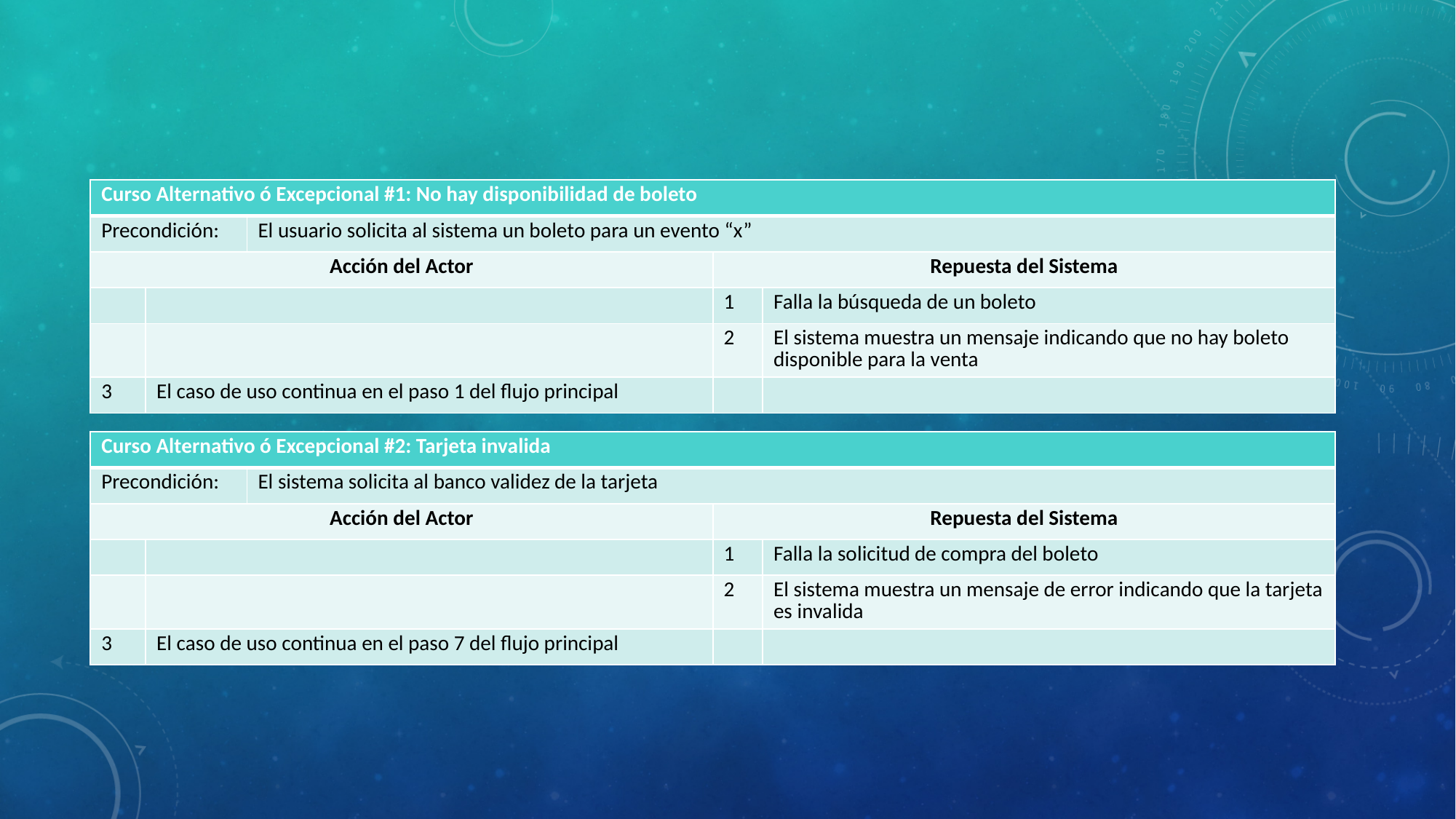

| Curso Alternativo ó Excepcional #1: No hay disponibilidad de boleto |  |  |  |  |
| --- | --- | --- | --- | --- |
| Precondición: |  | El usuario solicita al sistema un boleto para un evento “x” |  |  |
| Acción del Actor |  |  | Repuesta del Sistema |  |
|  |  |  | 1 | Falla la búsqueda de un boleto |
|  |  |  | 2 | El sistema muestra un mensaje indicando que no hay boleto disponible para la venta |
| 3 | El caso de uso continua en el paso 1 del flujo principal |  |  |  |
| Curso Alternativo ó Excepcional #2: Tarjeta invalida |  |  |  |  |
| --- | --- | --- | --- | --- |
| Precondición: |  | El sistema solicita al banco validez de la tarjeta |  |  |
| Acción del Actor |  |  | Repuesta del Sistema |  |
|  |  |  | 1 | Falla la solicitud de compra del boleto |
|  |  |  | 2 | El sistema muestra un mensaje de error indicando que la tarjeta es invalida |
| 3 | El caso de uso continua en el paso 7 del flujo principal |  |  |  |